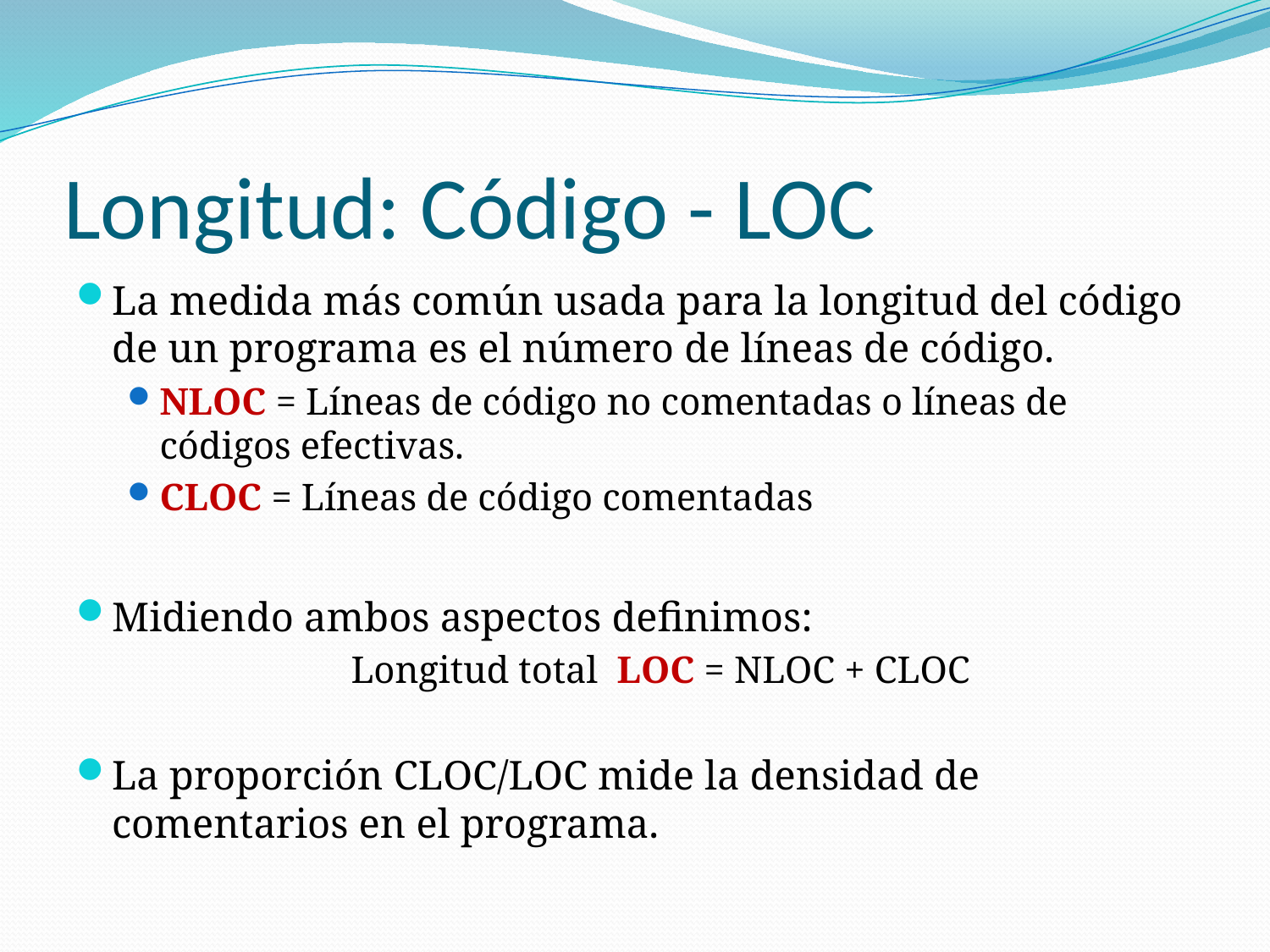

# Longitud: Código - LOC
La medida más común usada para la longitud del código de un programa es el número de líneas de código.
NLOC = Líneas de código no comentadas o líneas de códigos efectivas.
CLOC = Líneas de código comentadas

Midiendo ambos aspectos definimos:
Longitud total  LOC = NLOC + CLOC

La proporción CLOC/LOC mide la densidad de comentarios en el programa.